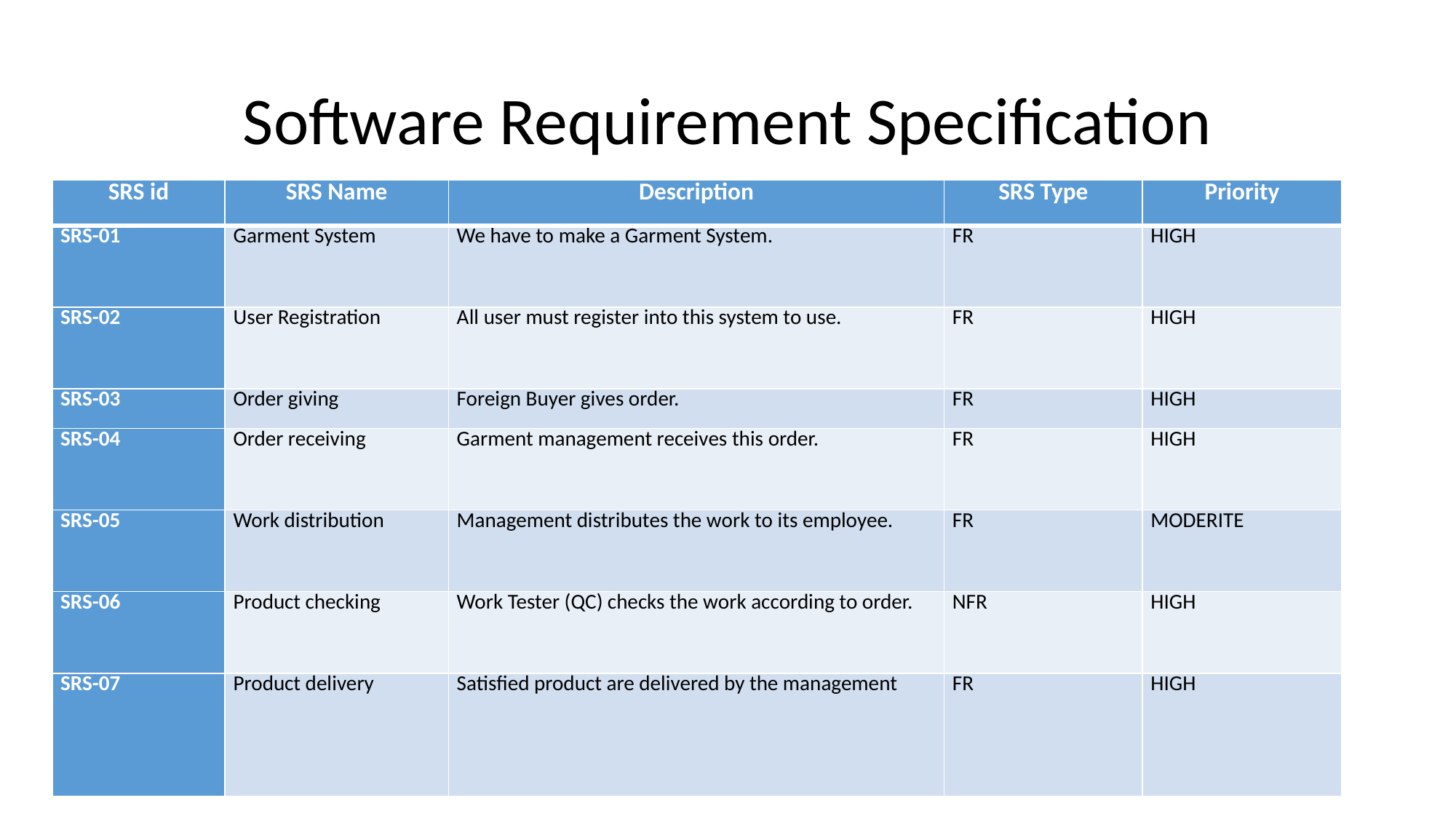

# Software Requirement Specification
| SRS id | SRS Name | Description | SRS Type | Priority |
| --- | --- | --- | --- | --- |
| SRS-01 | Garment System | We have to make a Garment System. | FR | HIGH |
| SRS-02 | User Registration | All user must register into this system to use. | FR | HIGH |
| SRS-03 | Order giving | Foreign Buyer gives order. | FR | HIGH |
| SRS-04 | Order receiving | Garment management receives this order. | FR | HIGH |
| SRS-05 | Work distribution | Management distributes the work to its employee. | FR | MODERITE |
| SRS-06 | Product checking | Work Tester (QC) checks the work according to order. | NFR | HIGH |
| SRS-07 | Product delivery | Satisfied product are delivered by the management | FR | HIGH |